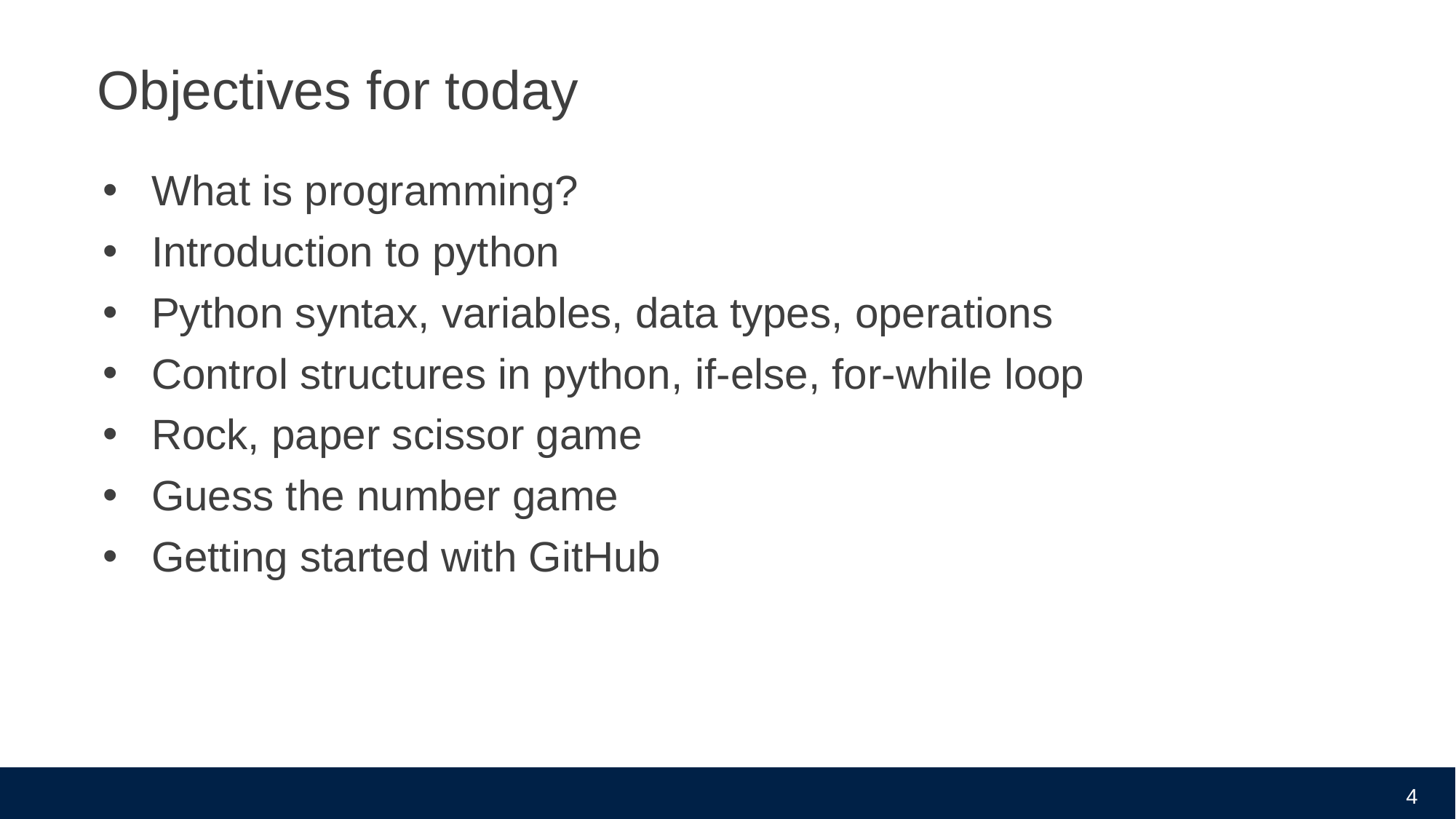

# Objectives for today
What is programming?
Introduction to python
Python syntax, variables, data types, operations
Control structures in python, if-else, for-while loop
Rock, paper scissor game
Guess the number game
Getting started with GitHub